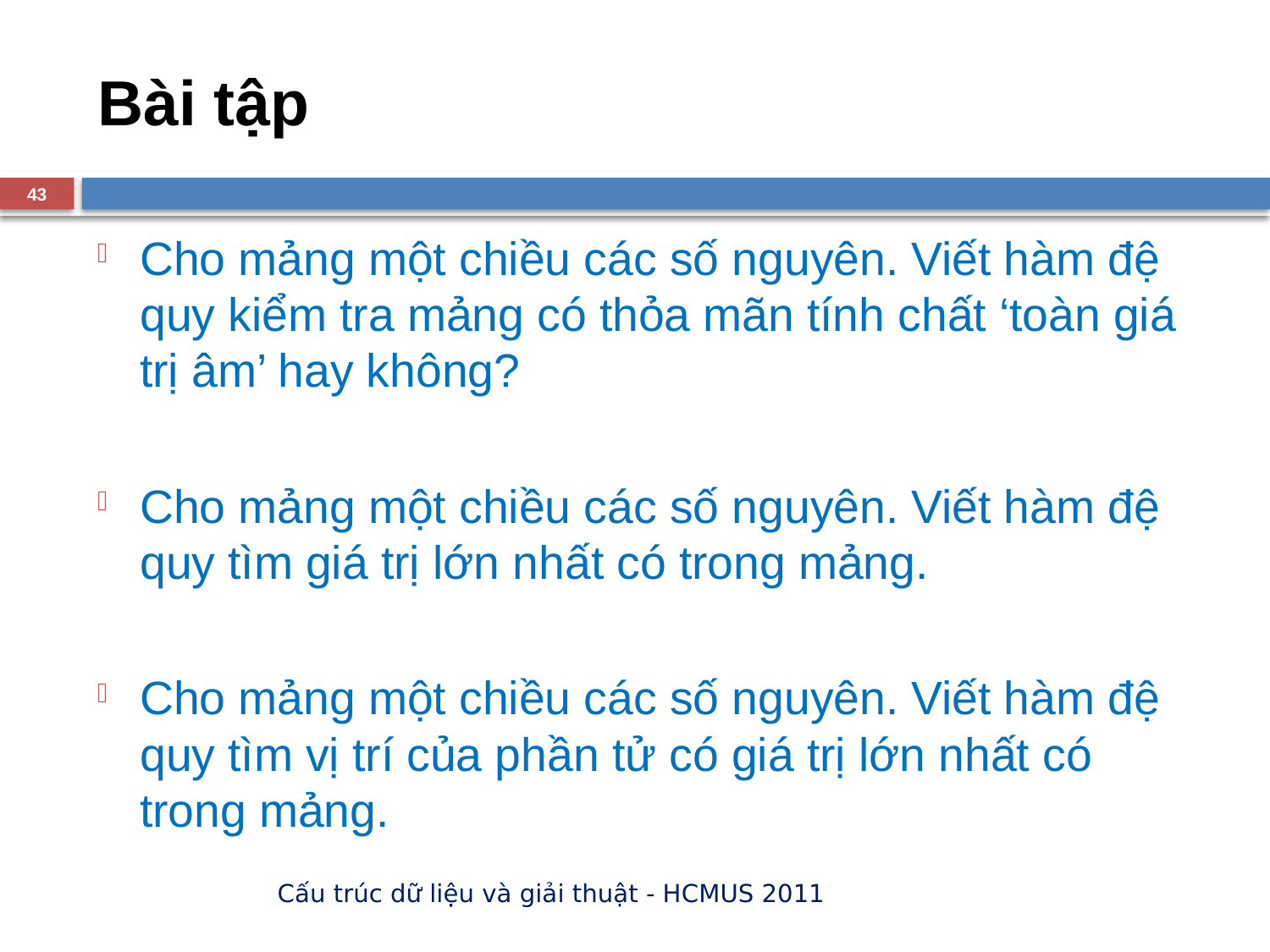

# Bài tập
43
Cho mảng một chiều các số nguyên. Viết hàm đệ quy kiểm tra mảng có thỏa mãn tính chất ‘toàn giá trị âm’ hay không?

Cho mảng một chiều các số nguyên. Viết hàm đệ quy tìm giá trị lớn nhất có trong mảng.

Cho mảng một chiều các số nguyên. Viết hàm đệ quy tìm vị trí của phần tử có giá trị lớn nhất có trong mảng.
Cấu trúc dữ liệu và giải thuật - HCMUS 2011